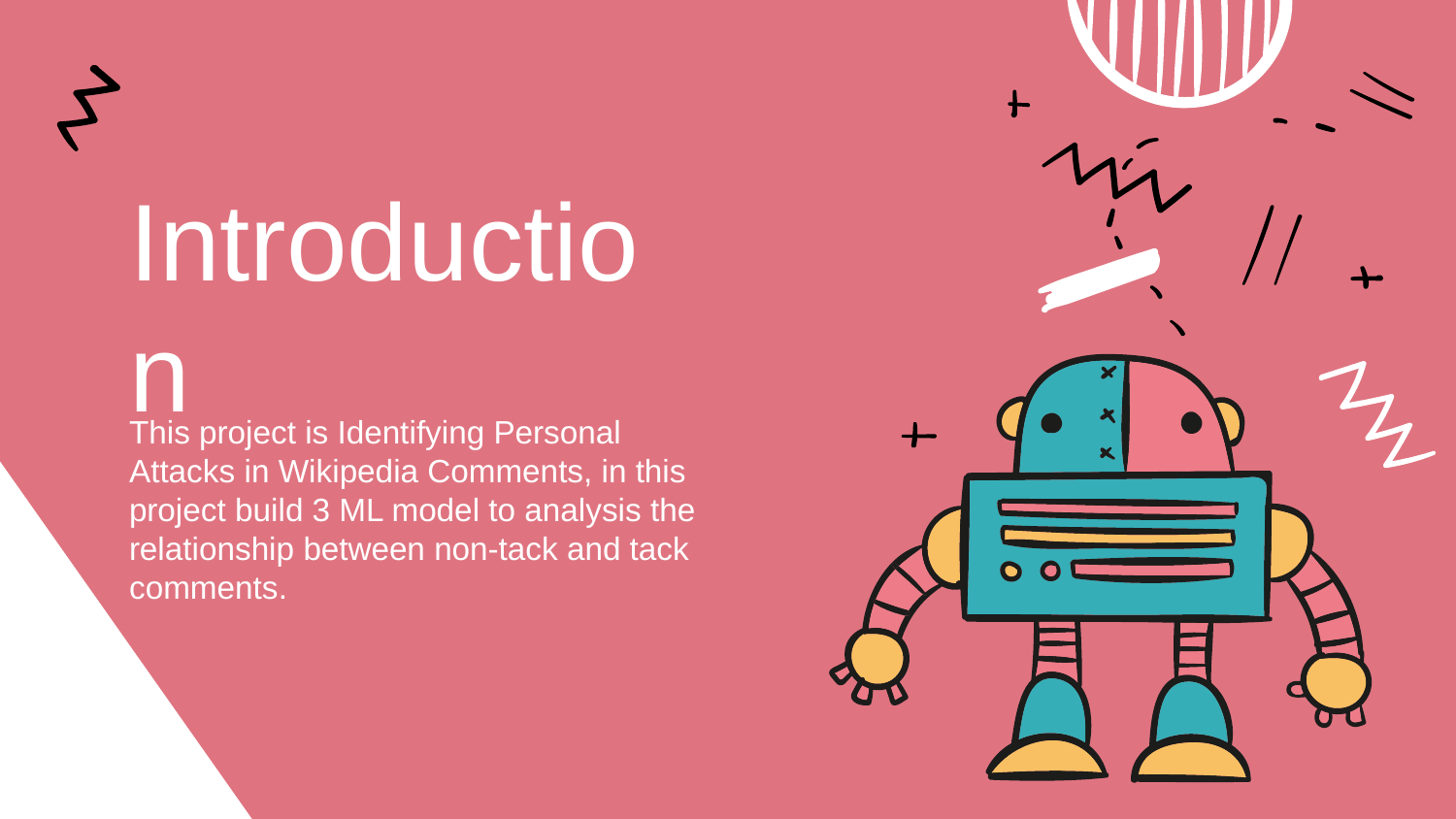

# Introduction

This project is Identifying Personal Attacks in Wikipedia Comments, in this project build 3 ML model to analysis the relationship between non-tack and tack comments.